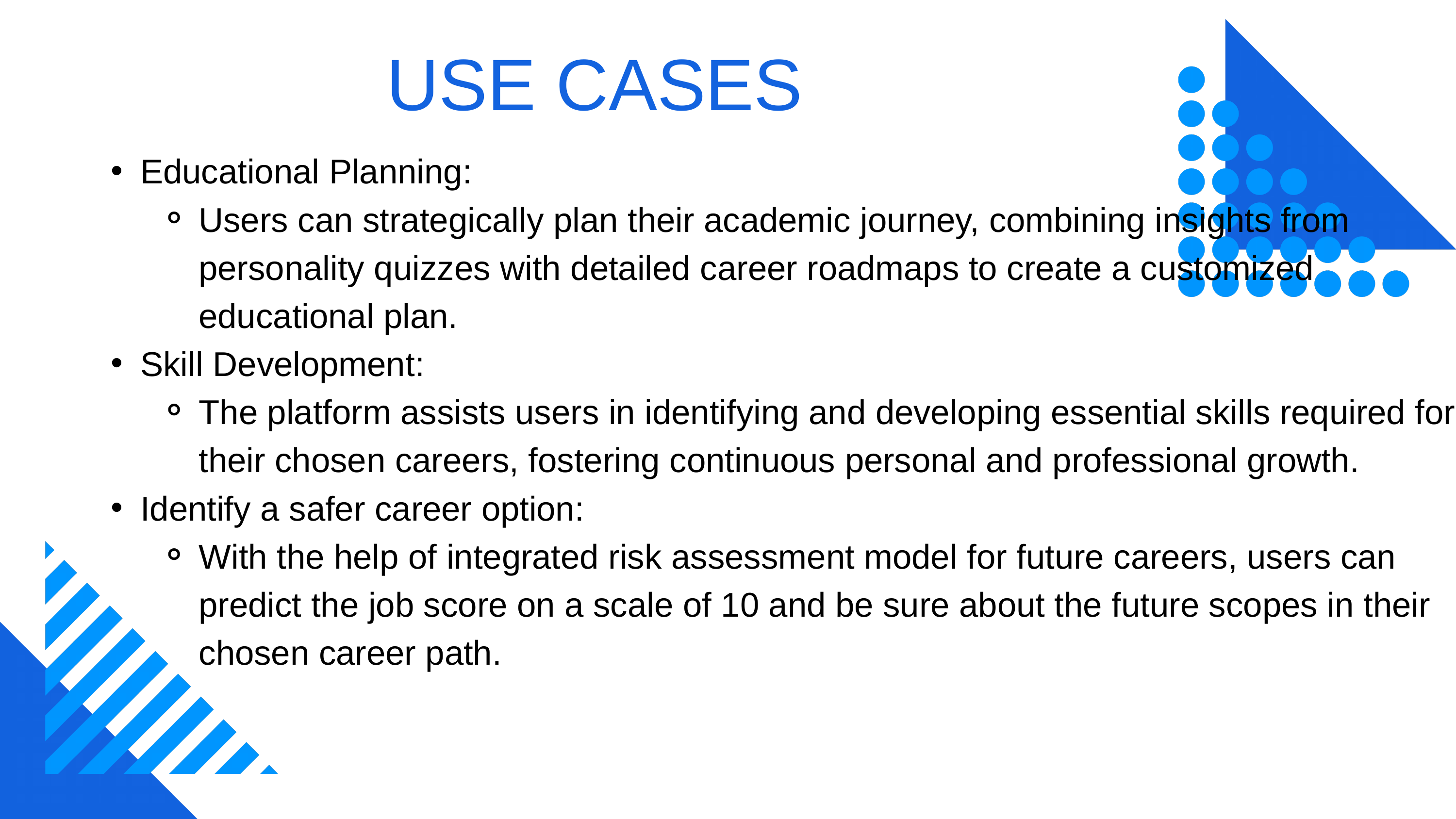

USE CASES

Educational Planning:
Users can strategically plan their academic journey, combining insights from personality quizzes with detailed career roadmaps to create a customized educational plan.
Skill Development:
The platform assists users in identifying and developing essential skills required for their chosen careers, fostering continuous personal and professional growth.
Identify a safer career option:
With the help of integrated risk assessment model for future careers, users can predict the job score on a scale of 10 and be sure about the future scopes in their chosen career path.